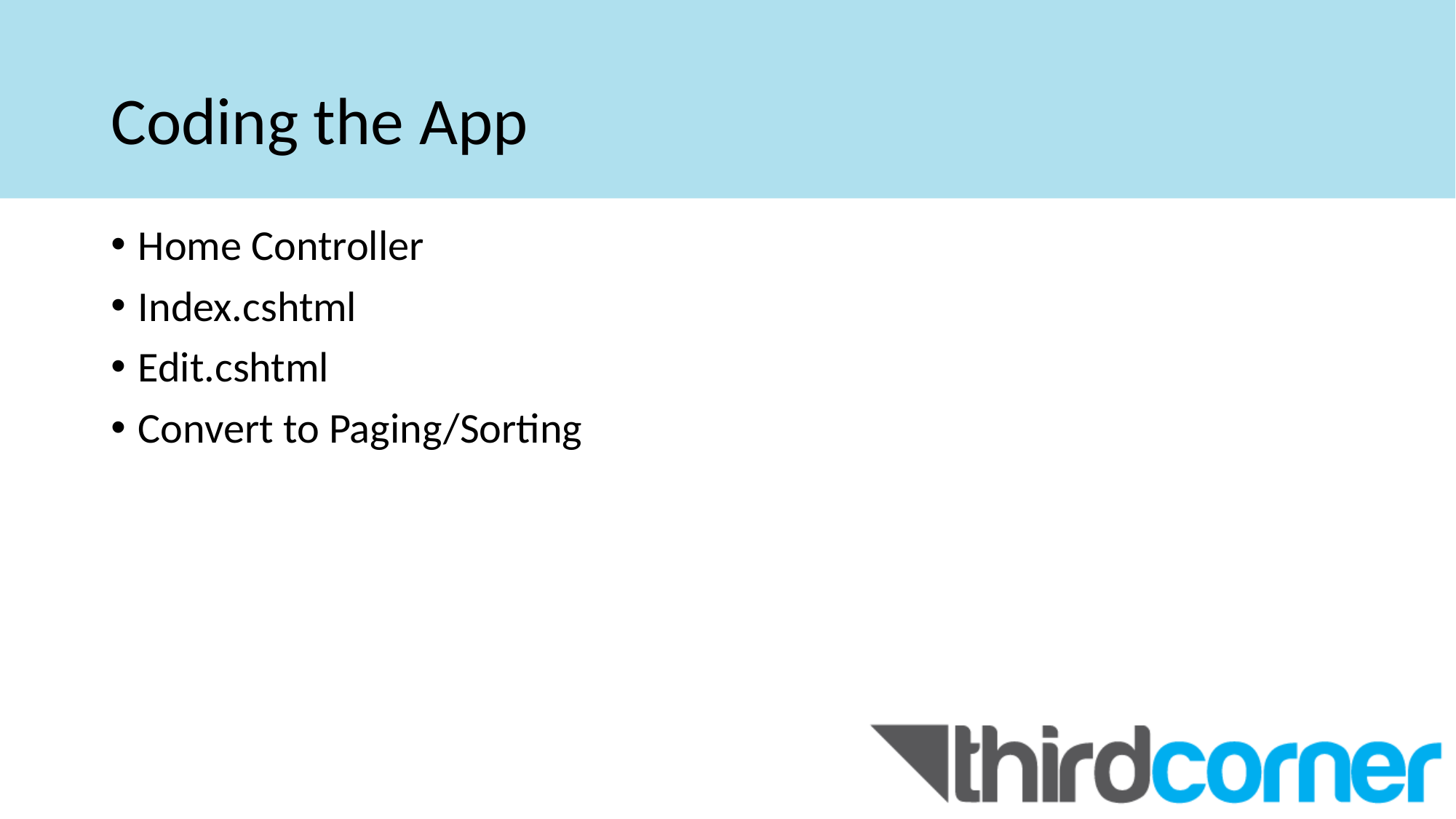

# Coding the App
Home Controller
Index.cshtml
Edit.cshtml
Convert to Paging/Sorting